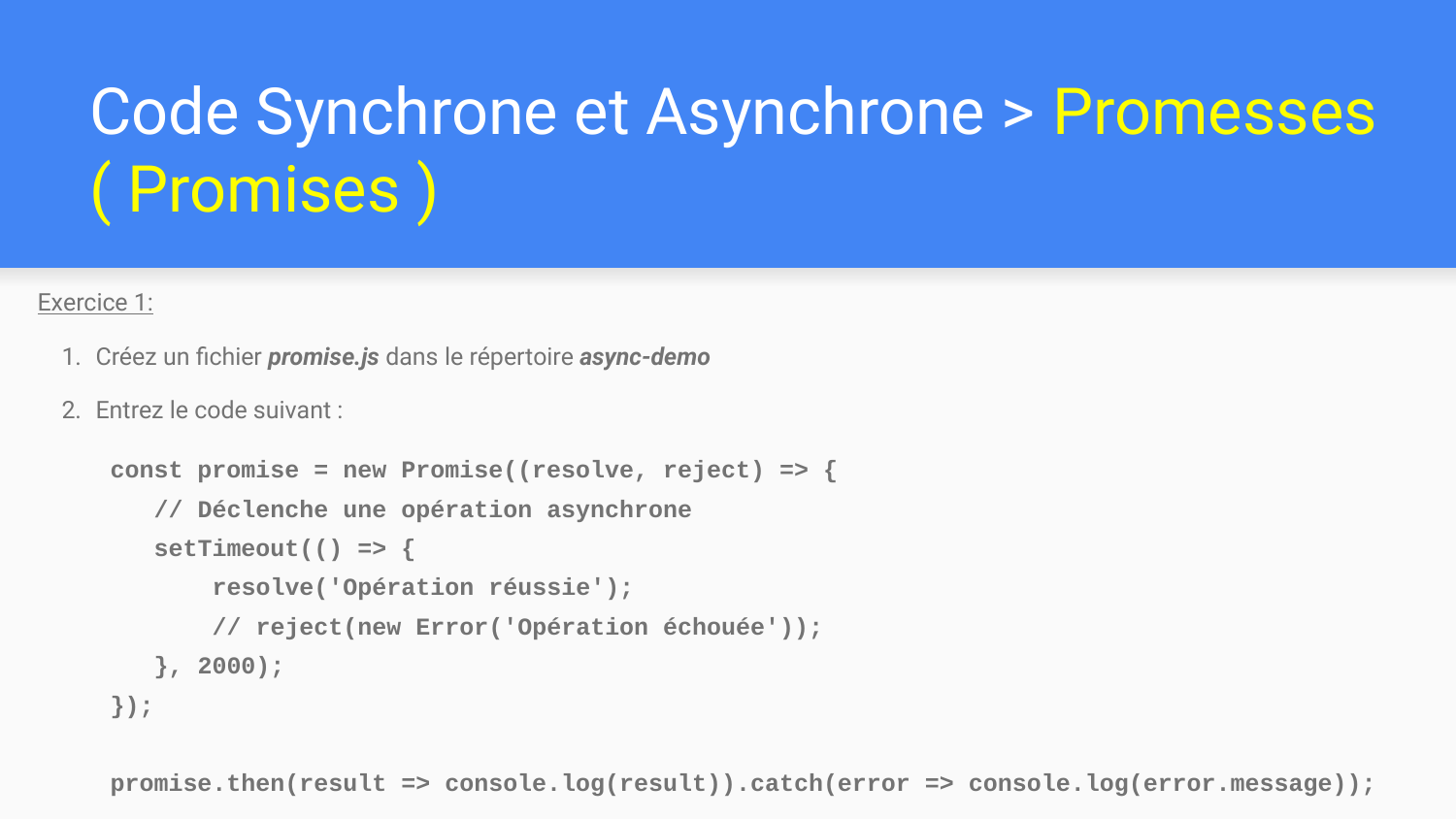

# Code Synchrone et Asynchrone > Promesses ( Promises )
Exercice 1:
Créez un fichier promise.js dans le répertoire async-demo
Entrez le code suivant :
const promise = new Promise((resolve, reject) => {
   // Déclenche une opération asynchrone
   setTimeout(() => {
       resolve('Opération réussie');
       // reject(new Error('Opération échouée'));
   }, 2000);
});

promise.then(result => console.log(result)).catch(error => console.log(error.message));